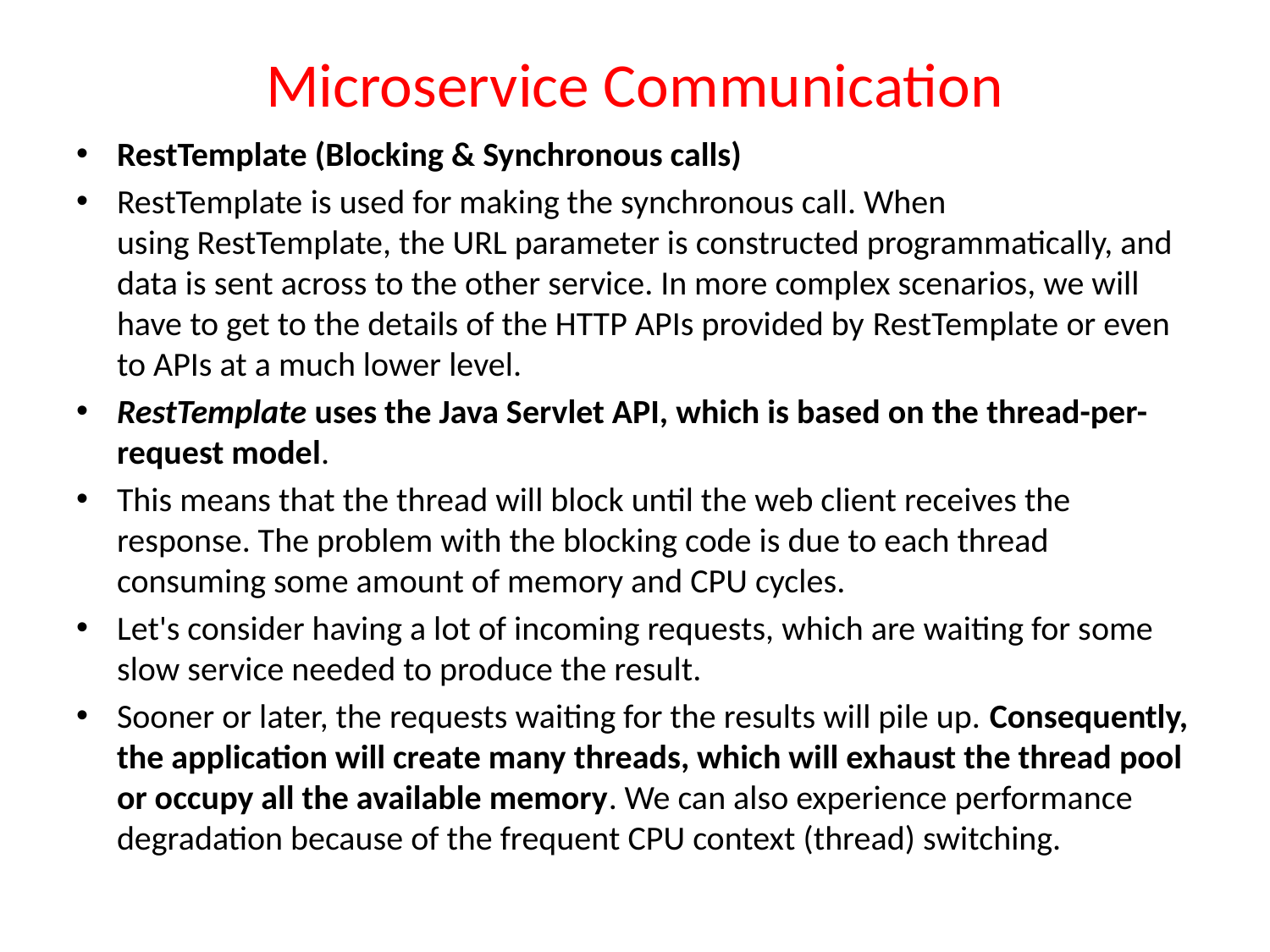

# Microservice Communication
RestTemplate (Blocking & Synchronous calls)
RestTemplate is used for making the synchronous call. When using RestTemplate, the URL parameter is constructed programmatically, and data is sent across to the other service. In more complex scenarios, we will have to get to the details of the HTTP APIs provided by RestTemplate or even to APIs at a much lower level.
RestTemplate uses the Java Servlet API, which is based on the thread-per-request model.
This means that the thread will block until the web client receives the response. The problem with the blocking code is due to each thread consuming some amount of memory and CPU cycles.
Let's consider having a lot of incoming requests, which are waiting for some slow service needed to produce the result.
Sooner or later, the requests waiting for the results will pile up. Consequently, the application will create many threads, which will exhaust the thread pool or occupy all the available memory. We can also experience performance degradation because of the frequent CPU context (thread) switching.